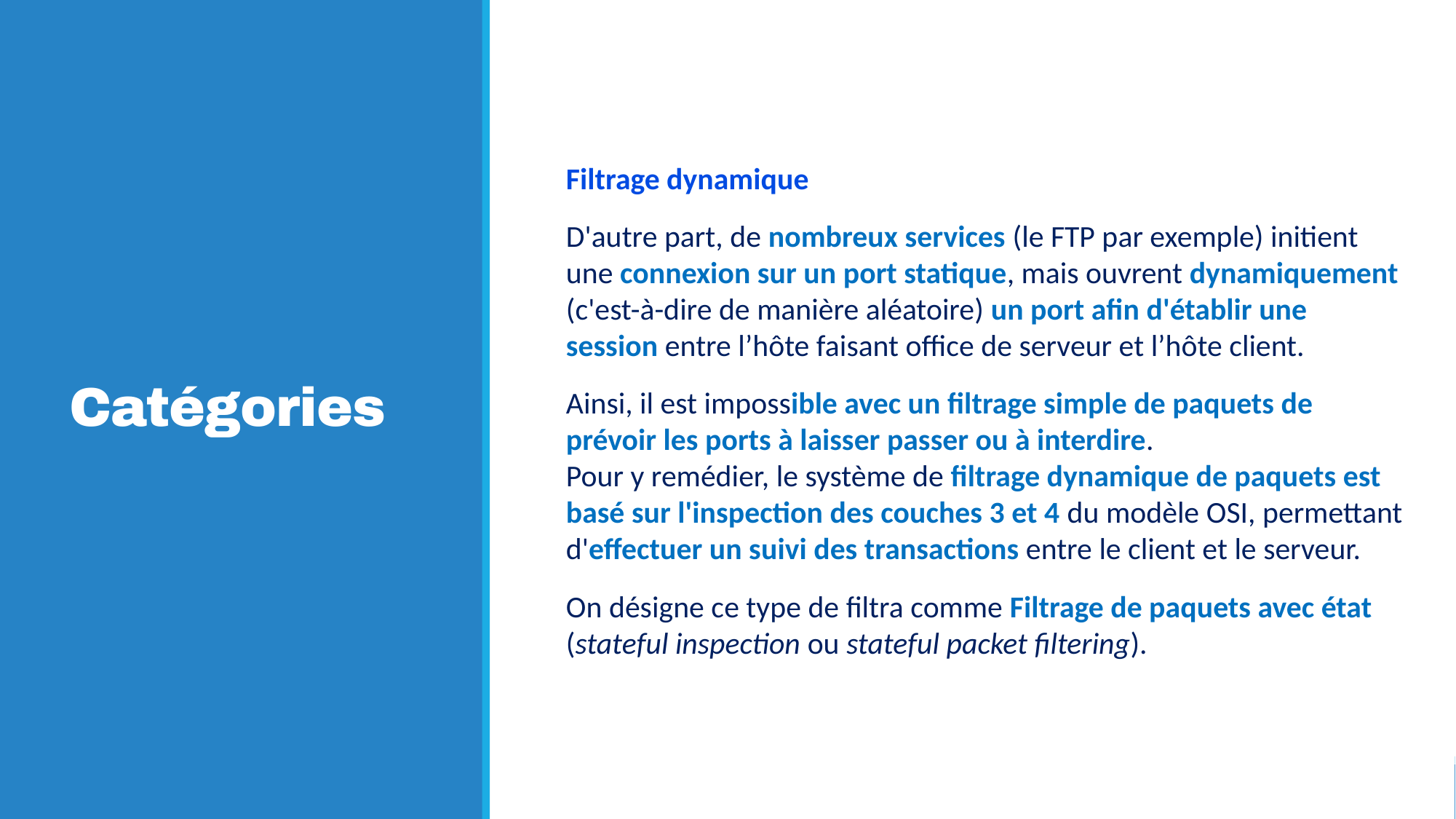

# Catégories
Filtrage dynamique
D'autre part, de nombreux services (le FTP par exemple) initient une connexion sur un port statique, mais ouvrent dynamiquement (c'est-à-dire de manière aléatoire) un port afin d'établir une session entre l’hôte faisant office de serveur et l’hôte client.
Ainsi, il est impossible avec un filtrage simple de paquets de prévoir les ports à laisser passer ou à interdire.
Pour y remédier, le système de filtrage dynamique de paquets est basé sur l'inspection des couches 3 et 4 du modèle OSI, permettant d'effectuer un suivi des transactions entre le client et le serveur.
On désigne ce type de filtra comme Filtrage de paquets avec état (stateful inspection ou stateful packet filtering).